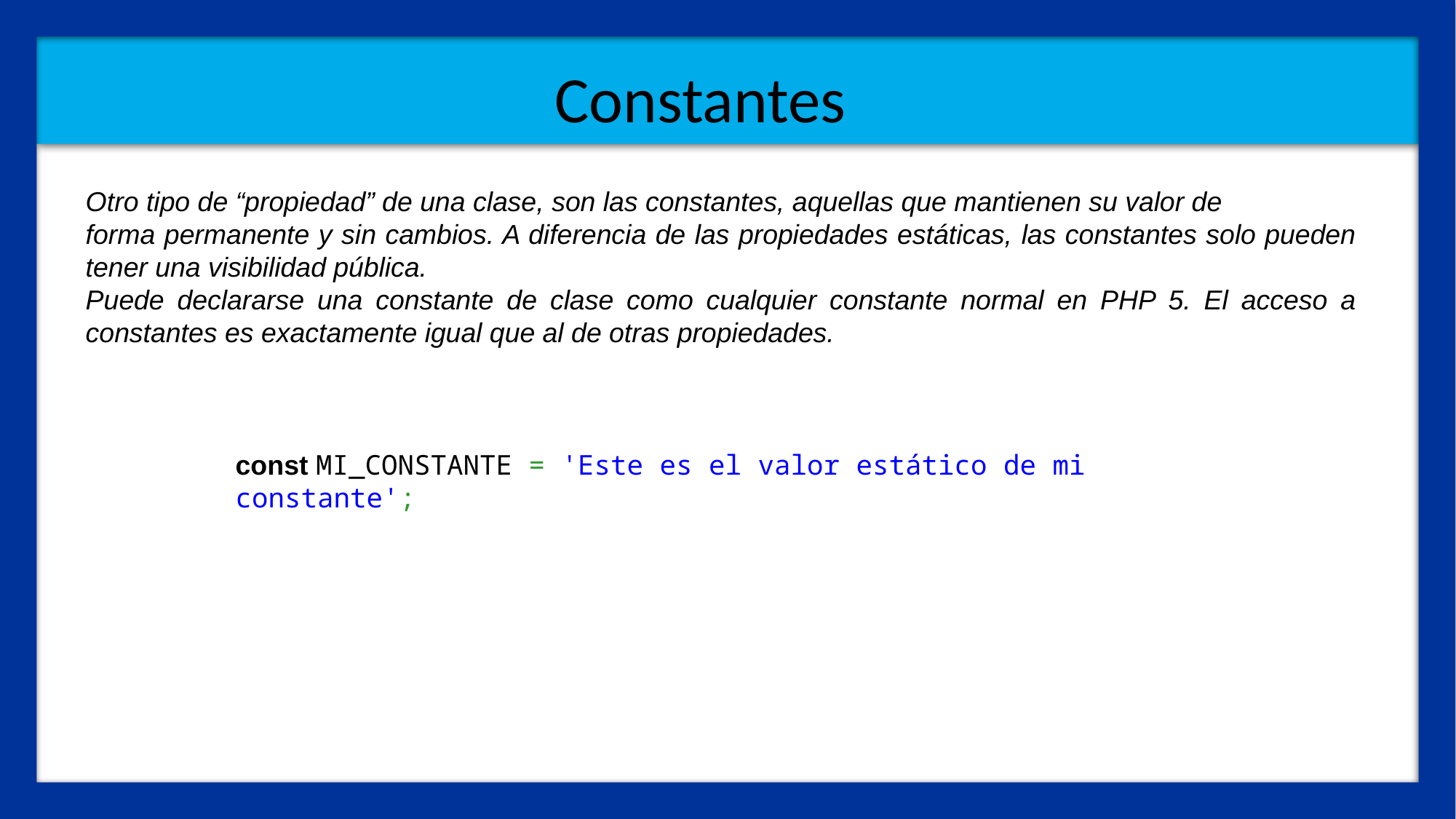

Constantes
Otro tipo de “propiedad” de una clase, son las constantes, aquellas que mantienen su valor de
forma permanente y sin cambios. A diferencia de las propiedades estáticas, las constantes solo pueden tener una visibilidad pública.
Puede declararse una constante de clase como cualquier constante normal en PHP 5. El acceso a constantes es exactamente igual que al de otras propiedades.
const MI_CONSTANTE = 'Este es el valor estático de mi constante';